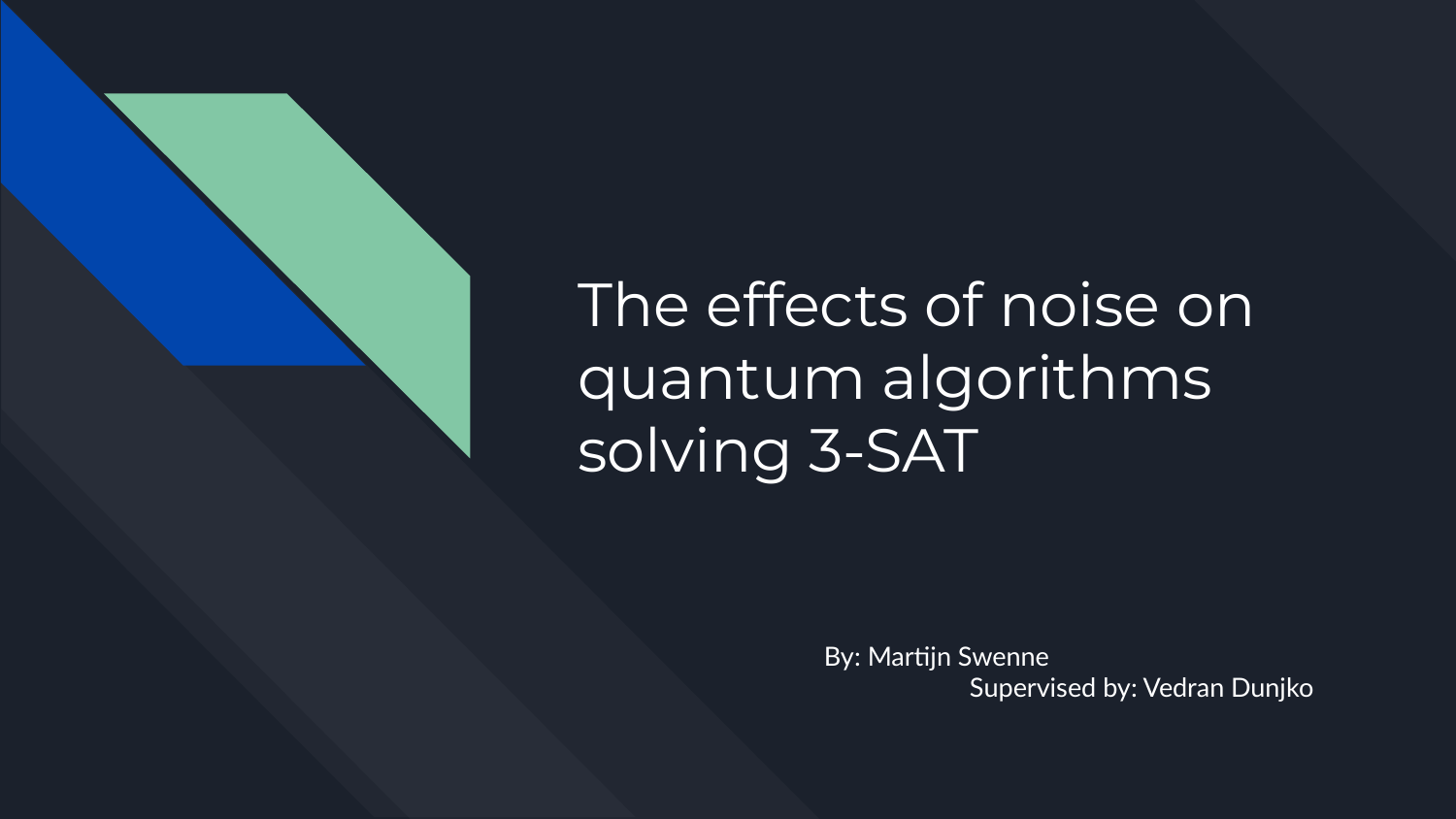

# The effects of noise on quantum algorithms solving 3-SAT
By: Martijn Swenne
	Supervised by: Vedran Dunjko